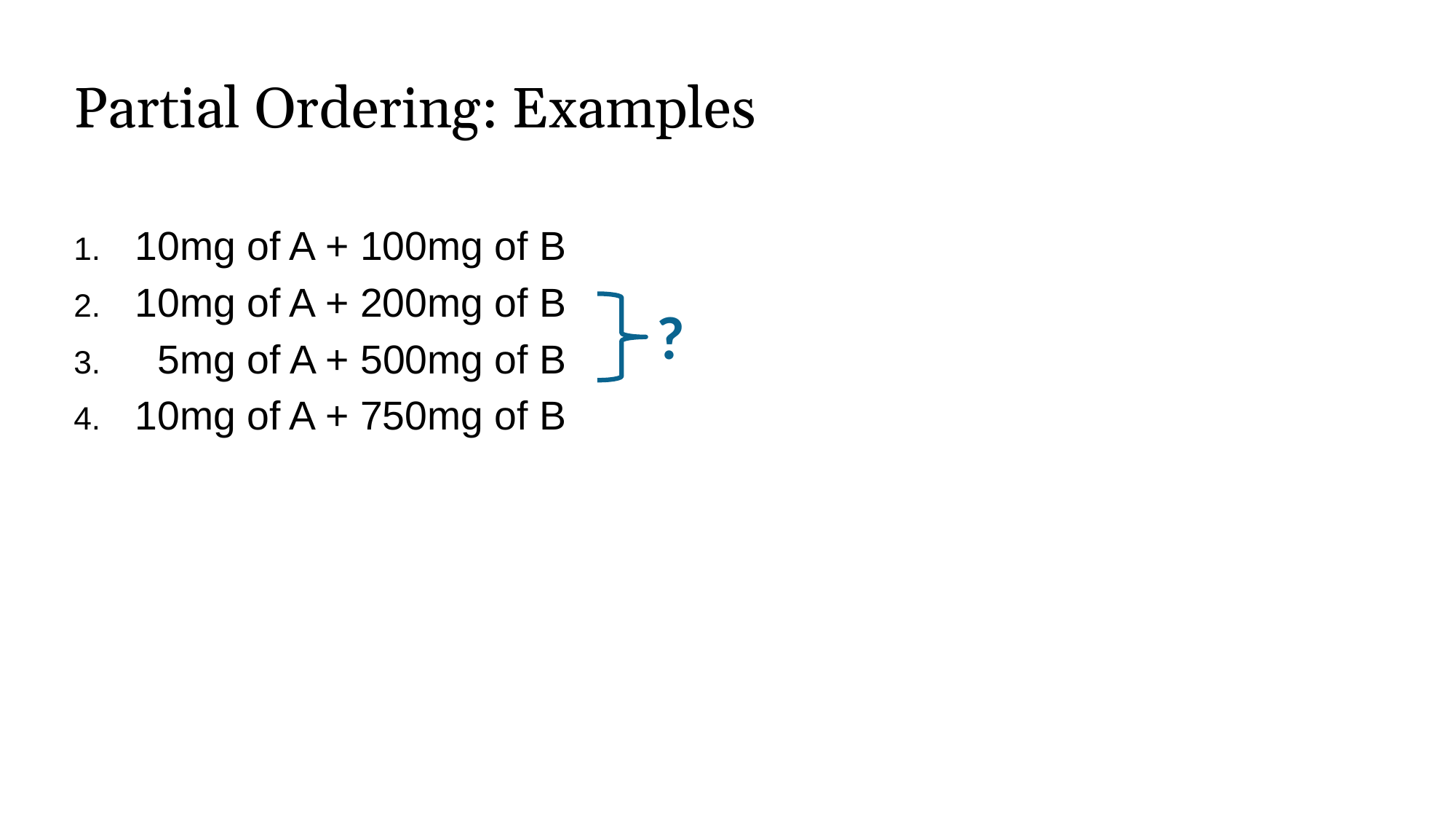

# Partial Ordering: Examples
10mg of A + 100mg of B
10mg of A + 200mg of B
  5mg of A + 500mg of B
10mg of A + 750mg of B

?